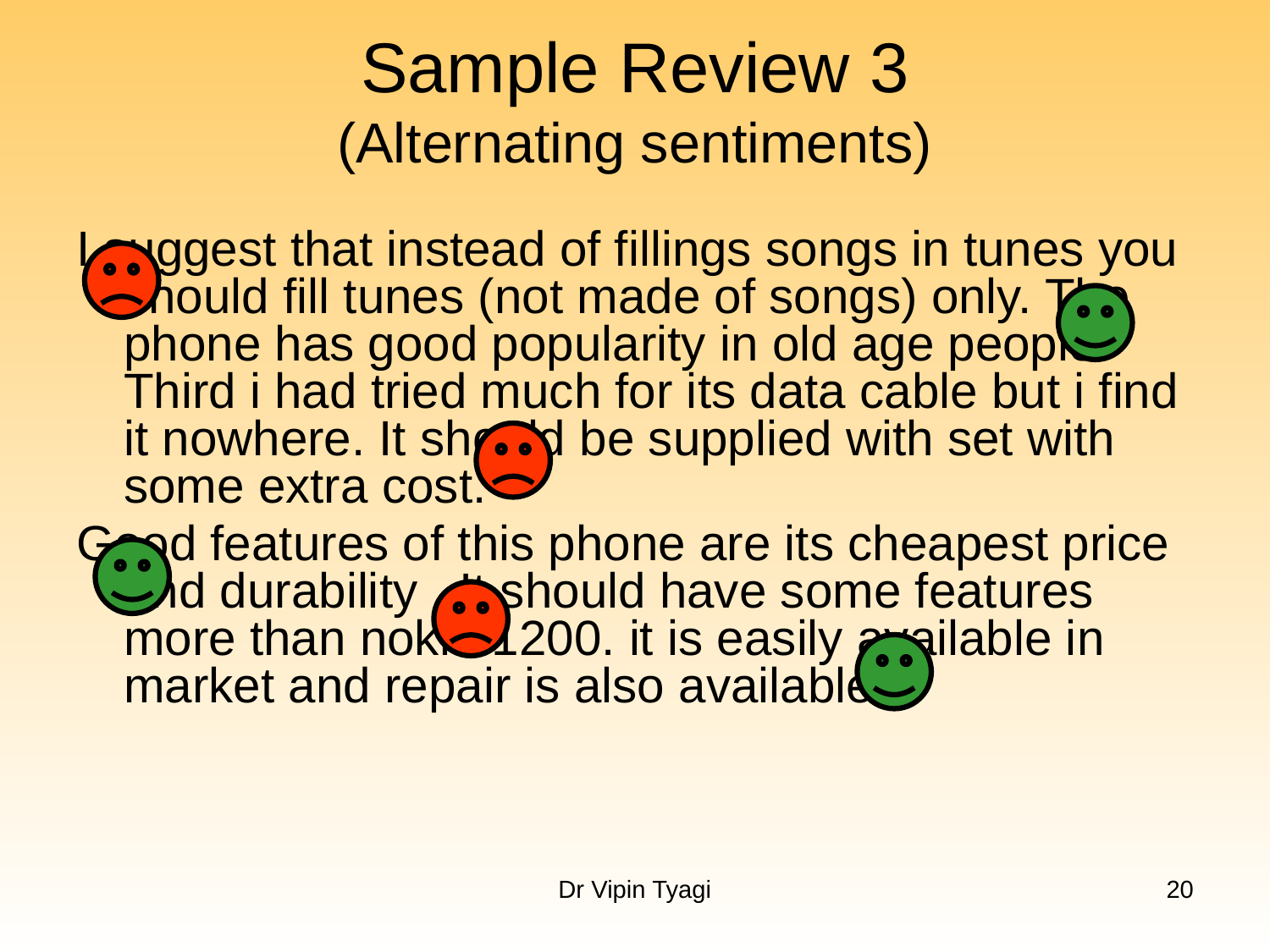

# Sample Review 3 (Alternating sentiments)
I suggest that instead of fillings songs in tunes you should fill tunes (not made of songs) only. The phone has good popularity in old age people. Third i had tried much for its data cable but i find it nowhere. It should be supplied with set with some extra cost.
Good features of this phone are its cheapest price and durability . It should have some features more than nokia 1200. it is easily available in market and repair is also available

Dr Vipin Tyagi
20